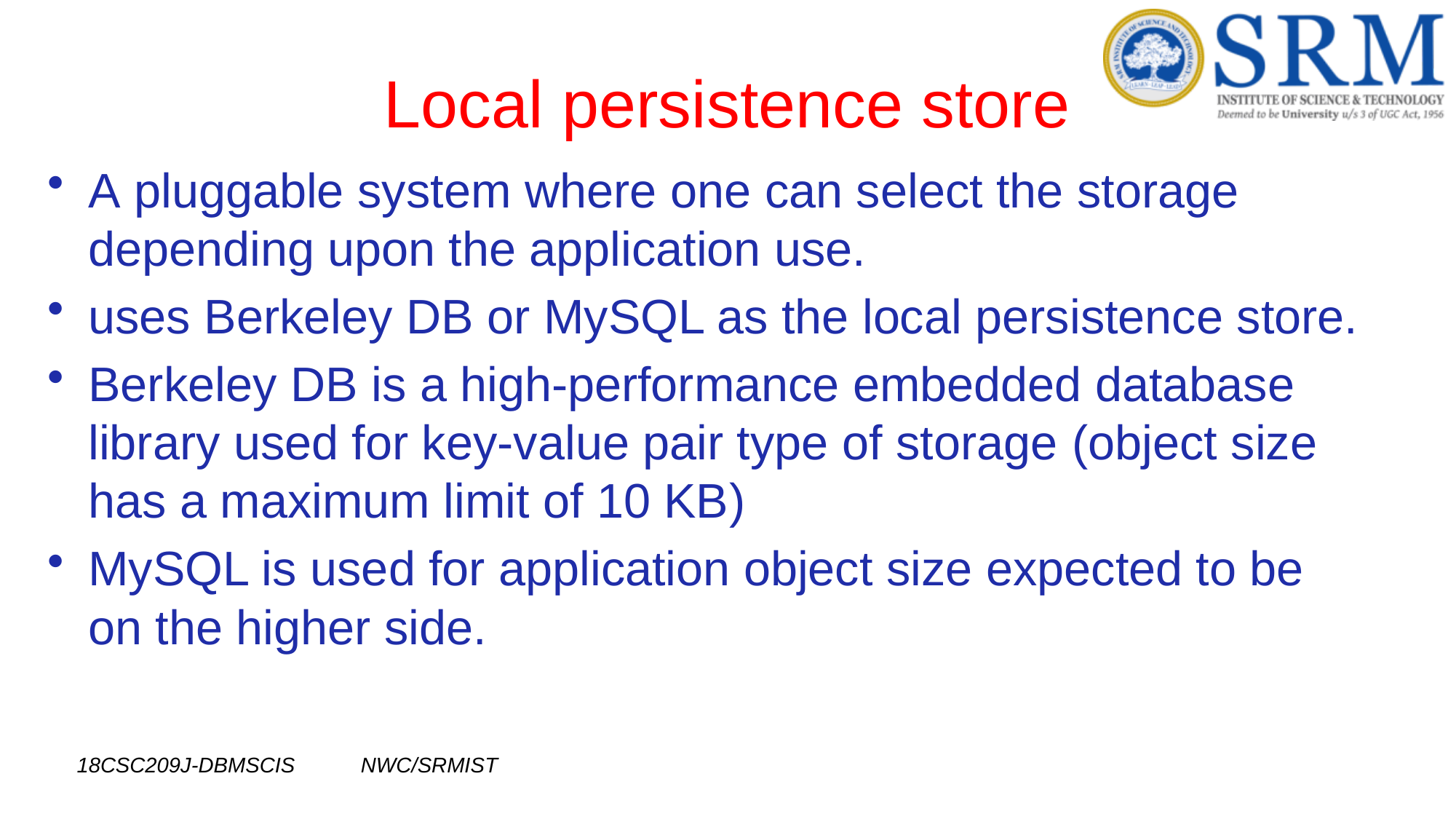

# Local persistence store
A pluggable system where one can select the storage depending upon the application use.
uses Berkeley DB or MySQL as the local persistence store.
Berkeley DB is a high-performance embedded database library used for key-value pair type of storage (object size has a maximum limit of 10 KB)
MySQL is used for application object size expected to be on the higher side.
18CSC209J-DBMSCIS           NWC/SRMIST
64